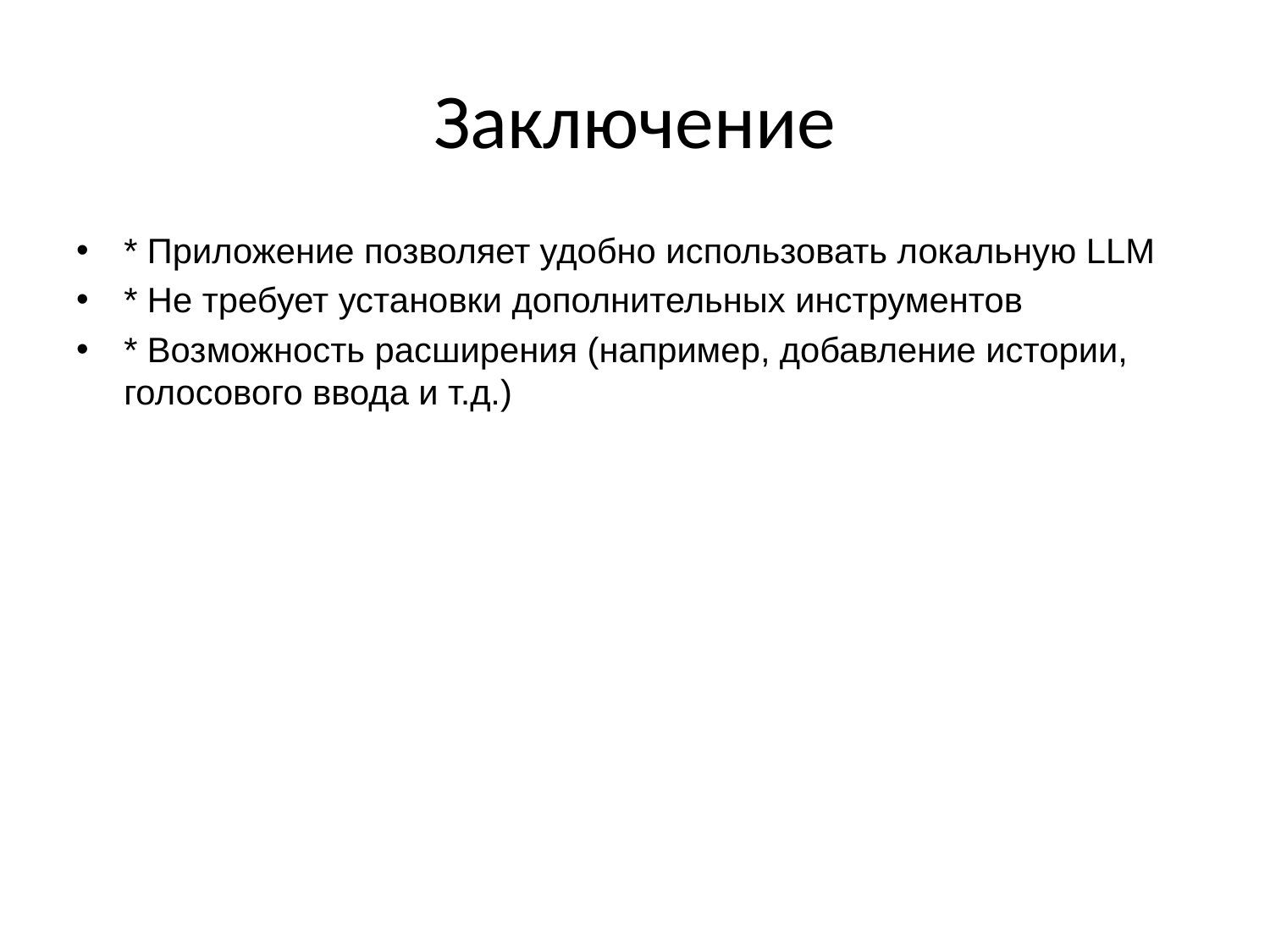

# Заключение
* Приложение позволяет удобно использовать локальную LLM
* Не требует установки дополнительных инструментов
* Возможность расширения (например, добавление истории, голосового ввода и т.д.)